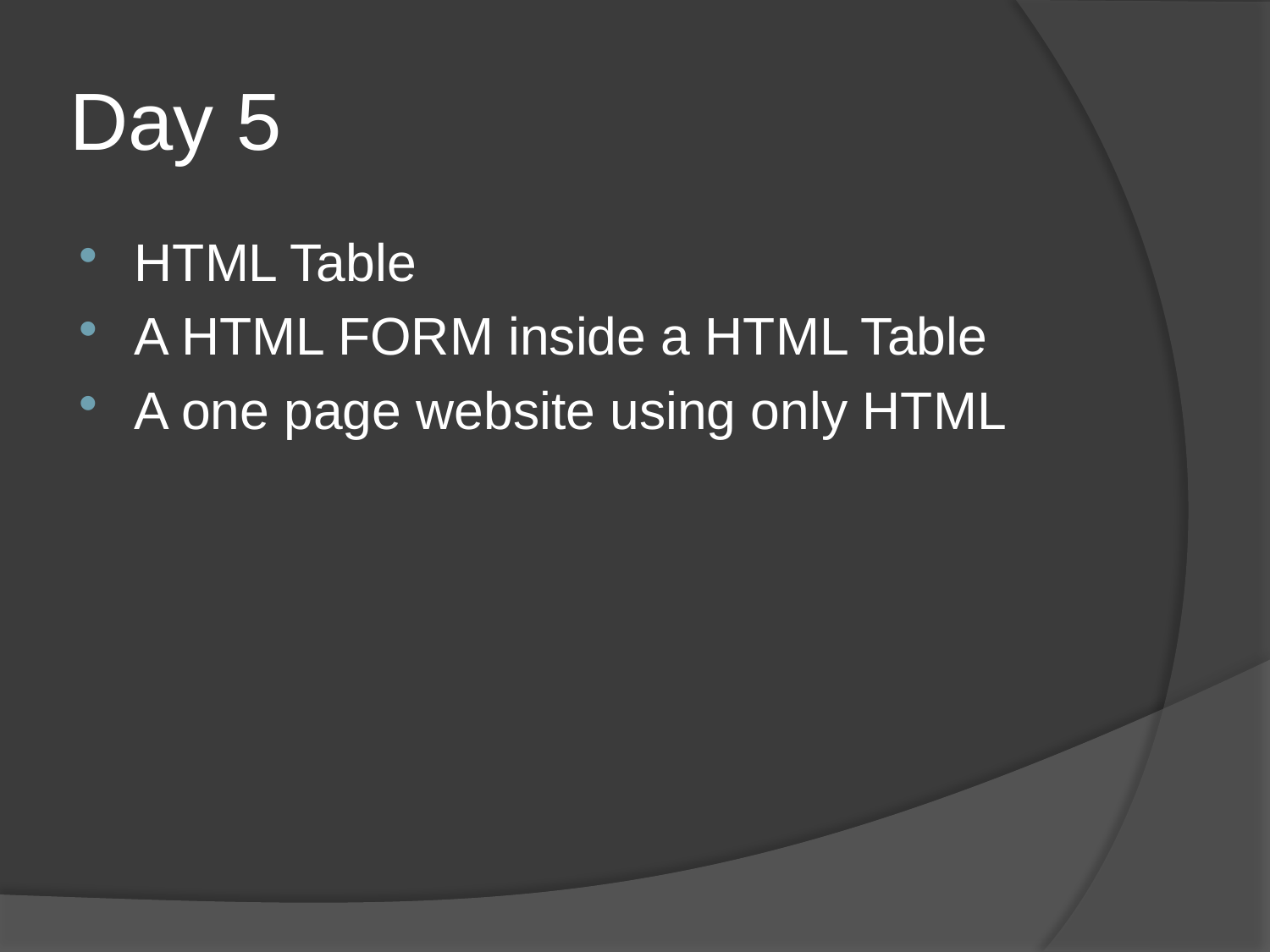

# Day 5
HTML Table
A HTML FORM inside a HTML Table
A one page website using only HTML